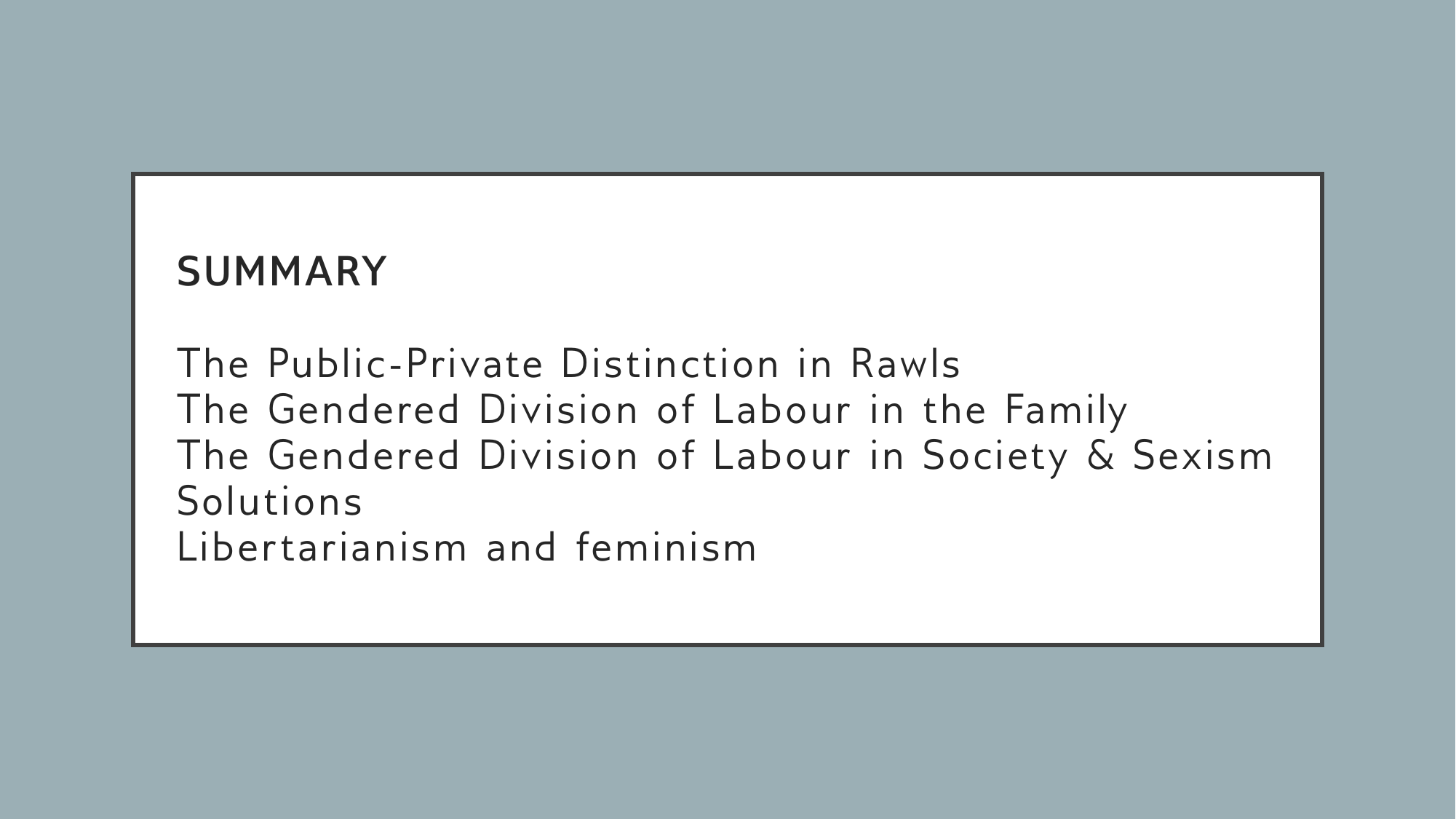

# SUMMARY The Public-Private Distinction in Rawls The Gendered Division of Labour in the Family The Gendered Division of Labour in Society & Sexism Solutions Libertarianism and feminism